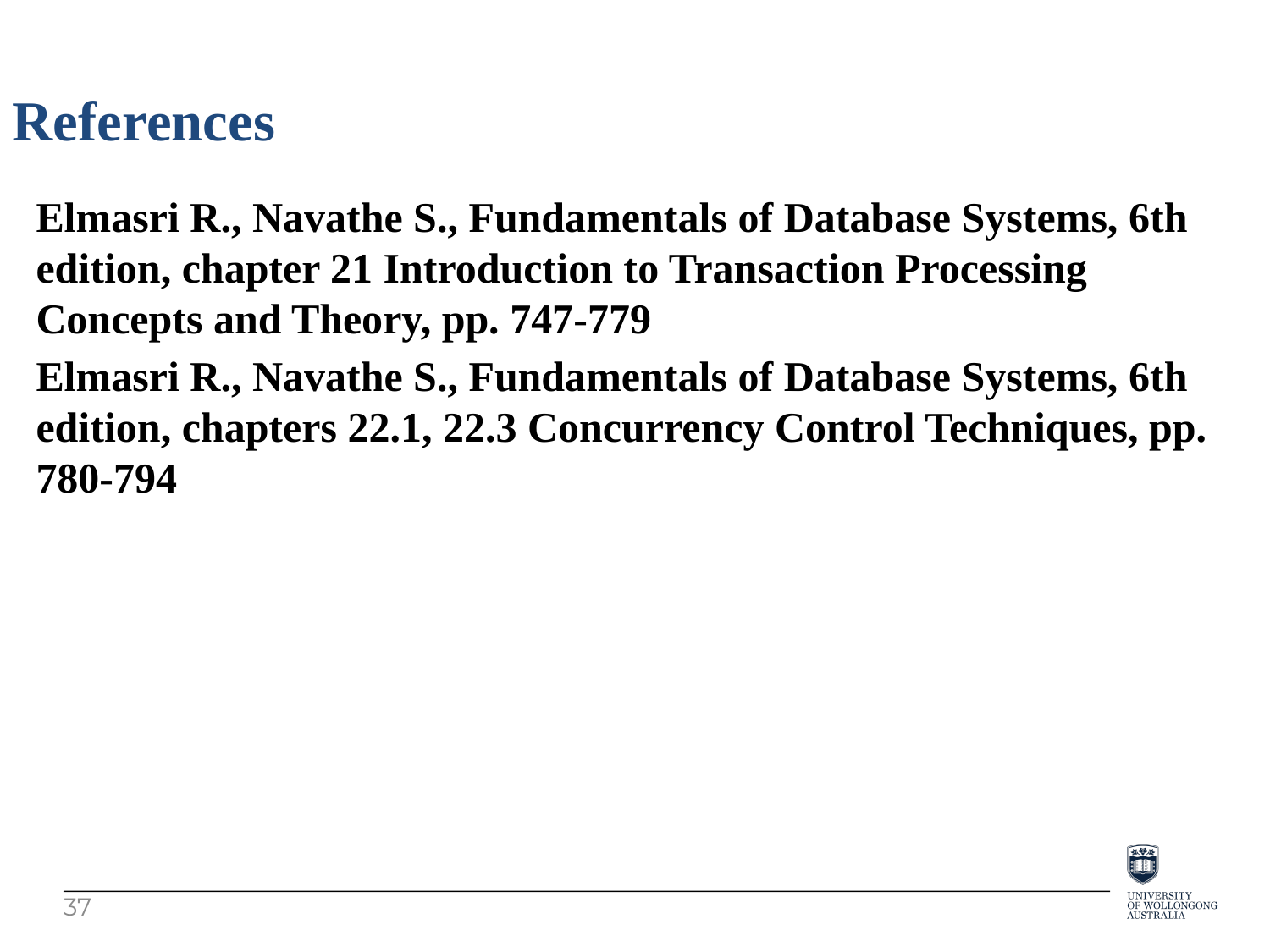

References
Elmasri R., Navathe S., Fundamentals of Database Systems, 6th edition, chapter 21 Introduction to Transaction Processing Concepts and Theory, pp. 747-779
Elmasri R., Navathe S., Fundamentals of Database Systems, 6th edition, chapters 22.1, 22.3 Concurrency Control Techniques, pp. 780-794
37